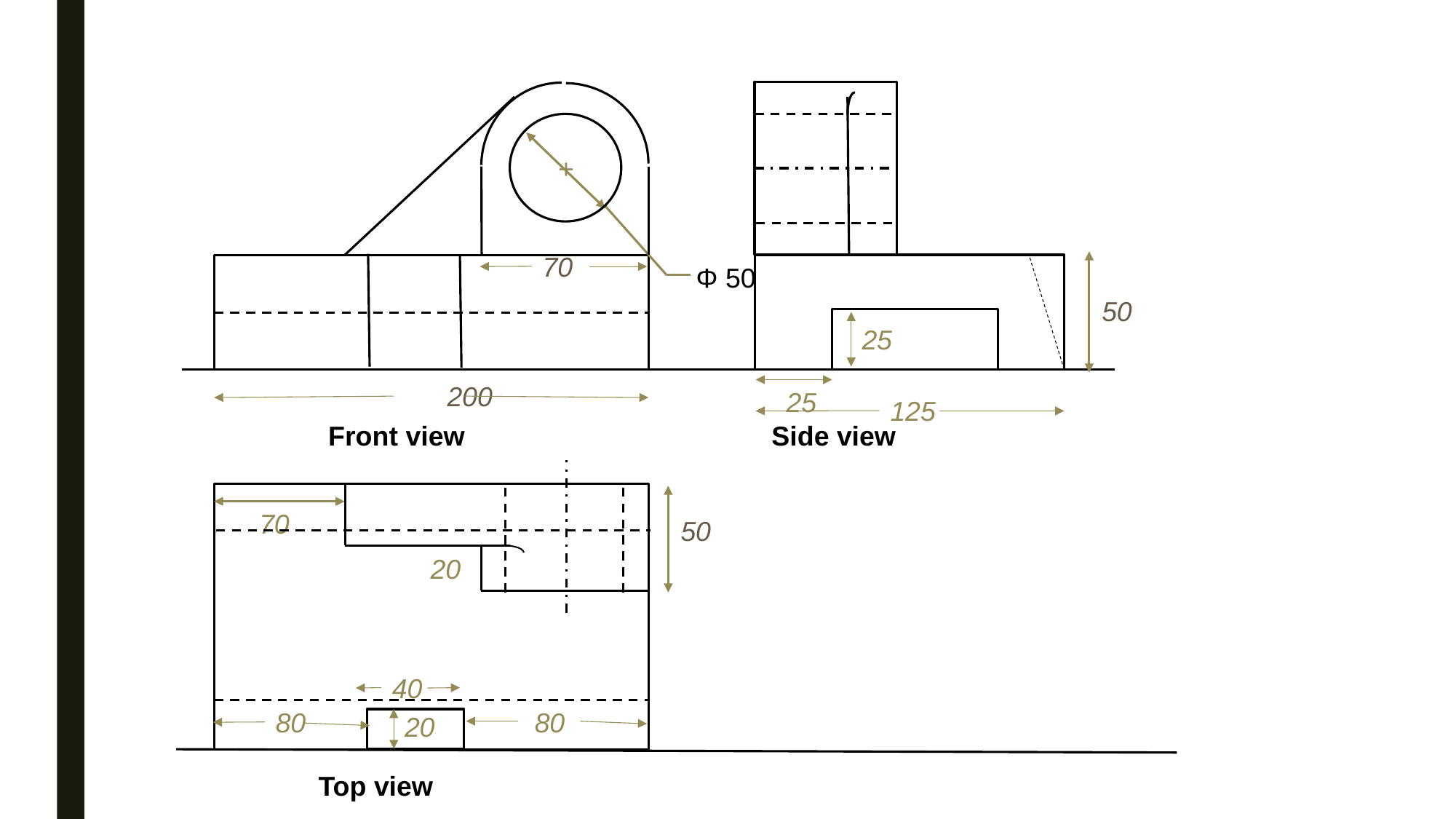

+
70

Φ 50

50

25
                     200
25
125
Front view
Side view

70
50

20
40
80
80
20

Top view